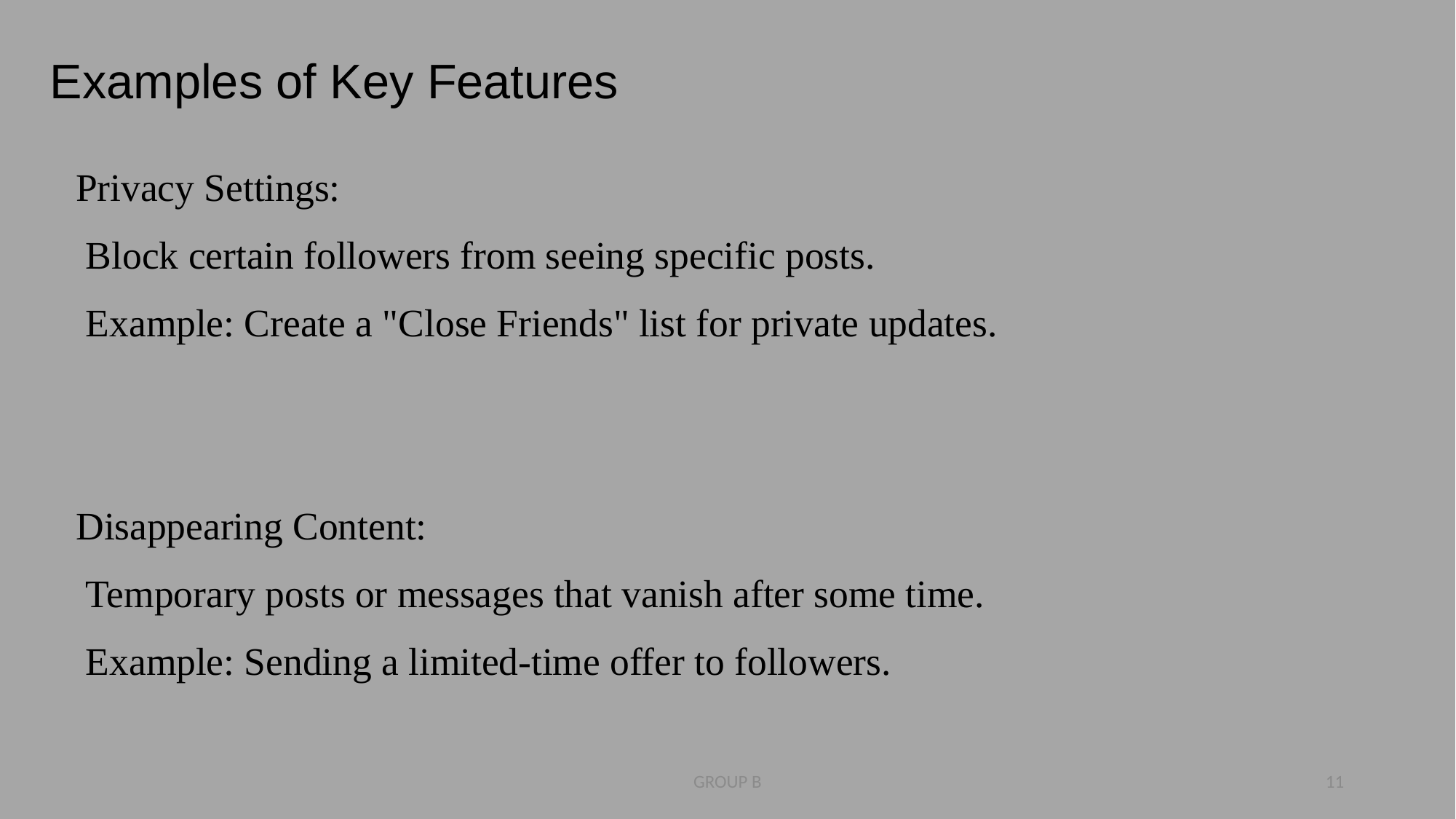

# Examples of Key Features
Privacy Settings:
 Block certain followers from seeing specific posts.
 Example: Create a "Close Friends" list for private updates.

Disappearing Content:
 Temporary posts or messages that vanish after some time.
 Example: Sending a limited-time offer to followers.

GROUP B
11